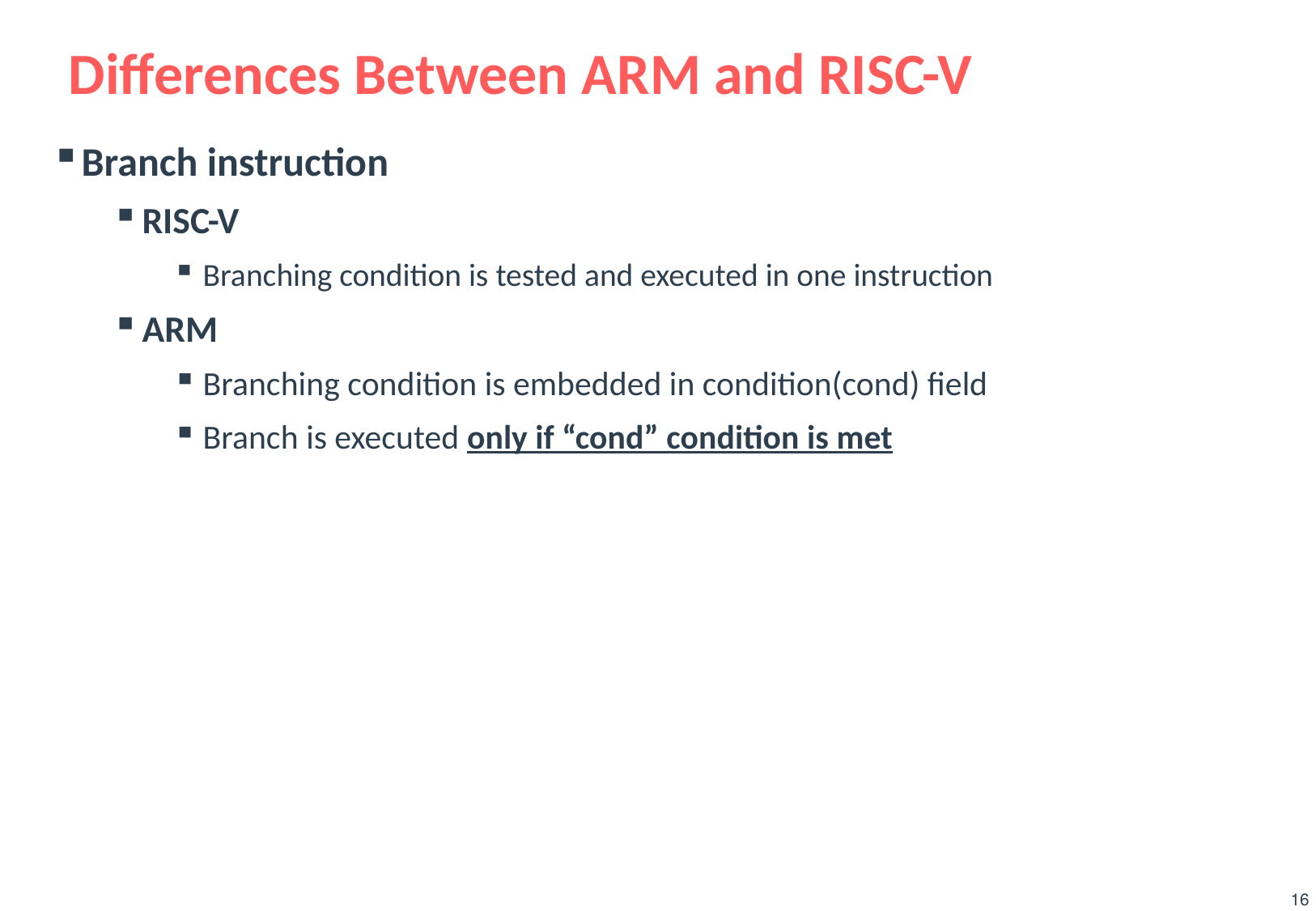

# Differences Between ARM and RISC-V
Branch instruction
RISC-V
Branching condition is tested and executed in one instruction
ARM
Branching condition is embedded in condition(cond) field
Branch is executed only if “cond” condition is met
16